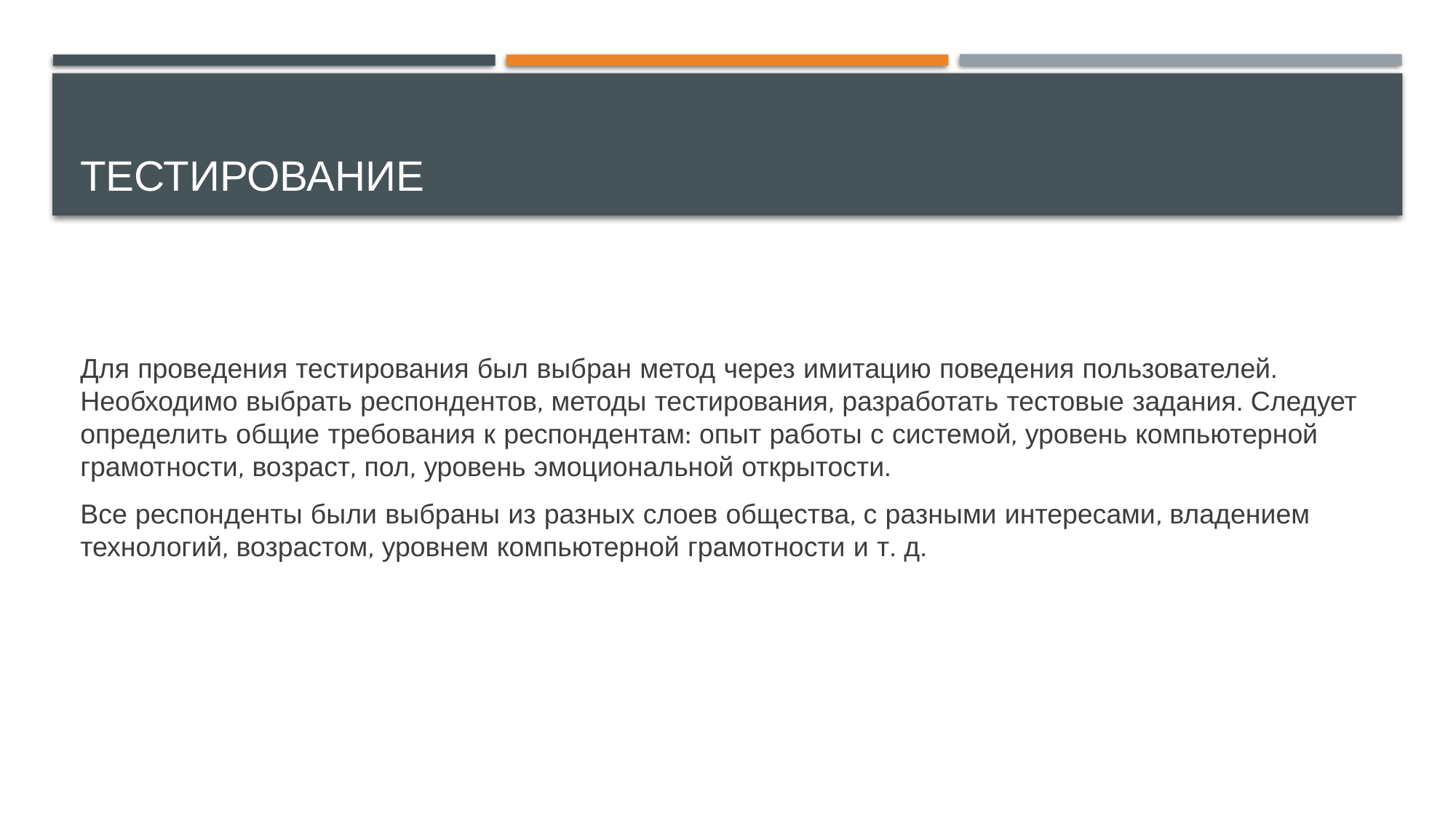

# Тестирование
Для проведения тестирования был выбран метод через имитацию поведения пользователей. Необходимо выбрать респондентов, методы тестирования, разработать тестовые задания. Следует определить общие требования к респондентам: опыт работы с системой, уровень компьютерной грамотности, возраст, пол, уровень эмоциональной открытости.
Все респонденты были выбраны из разных слоев общества, с разными интересами, владением технологий, возрастом, уровнем компьютерной грамотности и т. д.